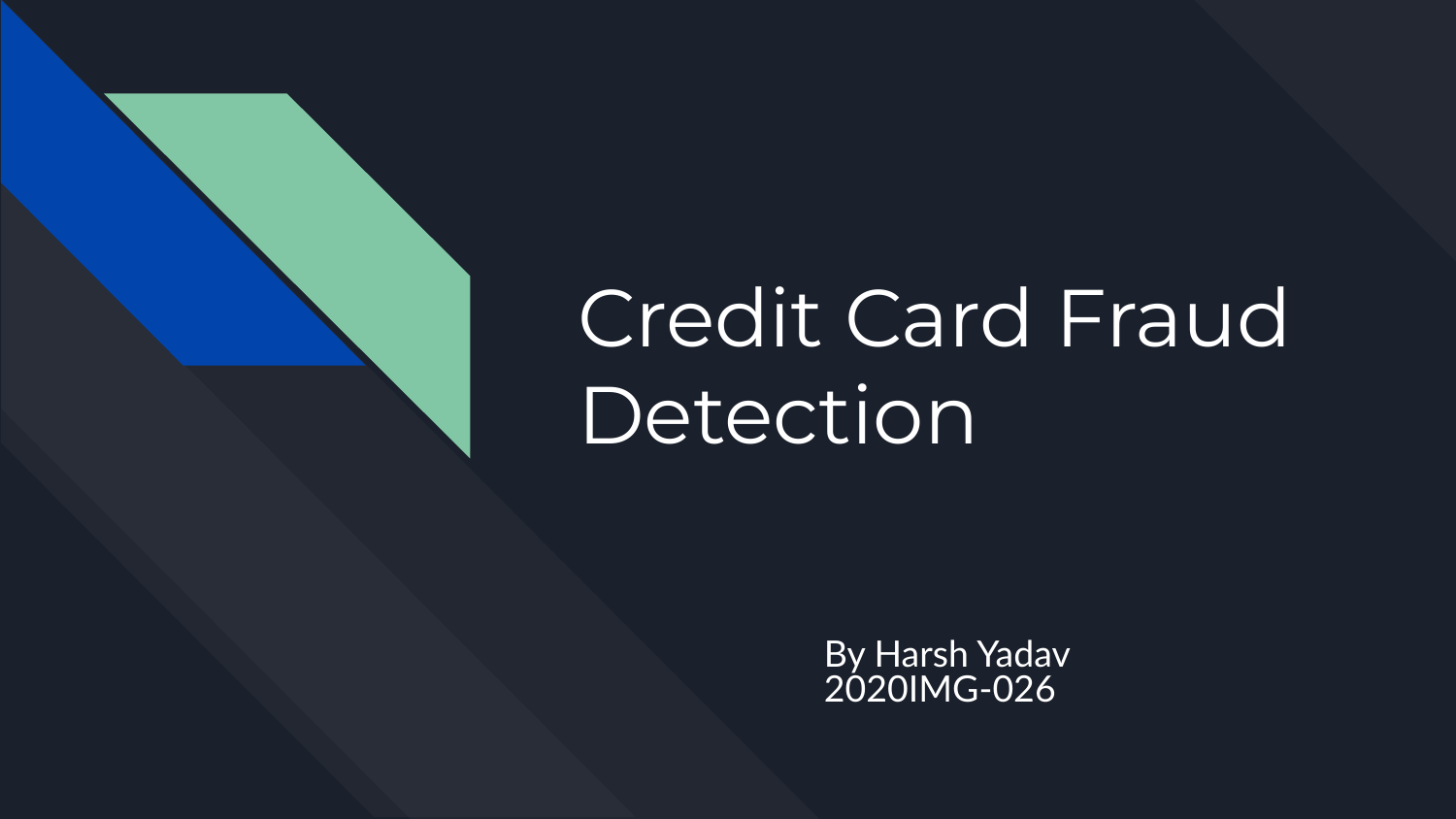

# Credit Card Fraud Detection
By Harsh Yadav
2020IMG-026